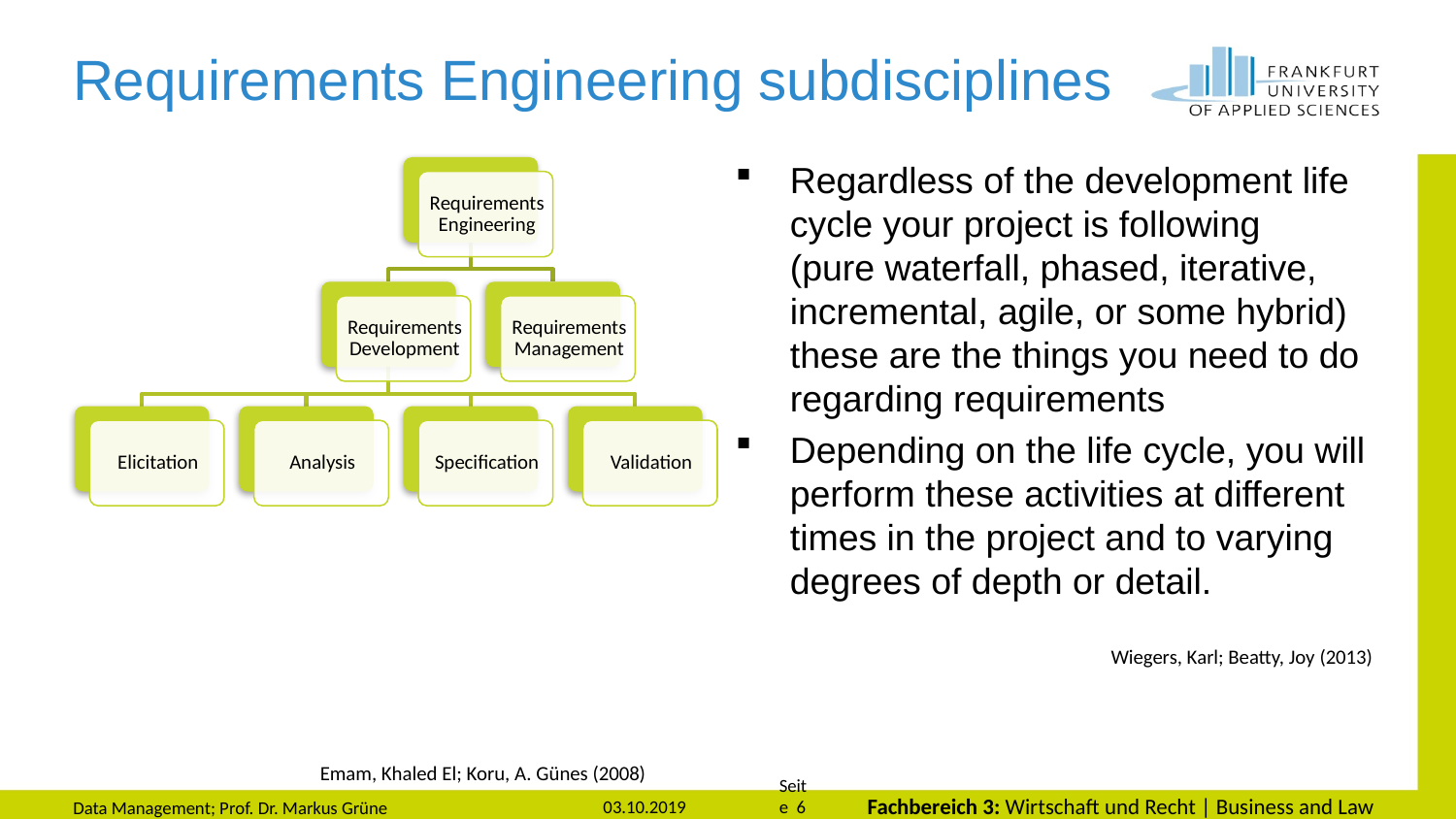

# Requirements Engineering subdisciplines
Requirements Engineering
Requirements Development
Elicitation
Analysis
Specification
Validation
Requirements Management
Regardless of the development life cycle your project is following
(pure waterfall, phased, iterative, incremental, agile, or some hybrid) these are the things you need to do regarding requirements
Depending on the life cycle, you will perform these activities at different times in the project and to varying degrees of depth or detail.
Wiegers, Karl; Beatty, Joy (2013)
Emam, Khaled El; Koru, A. Günes (2008)

Data Management; Prof. Dr. Markus Grüne
03.10.2019
Seite  6